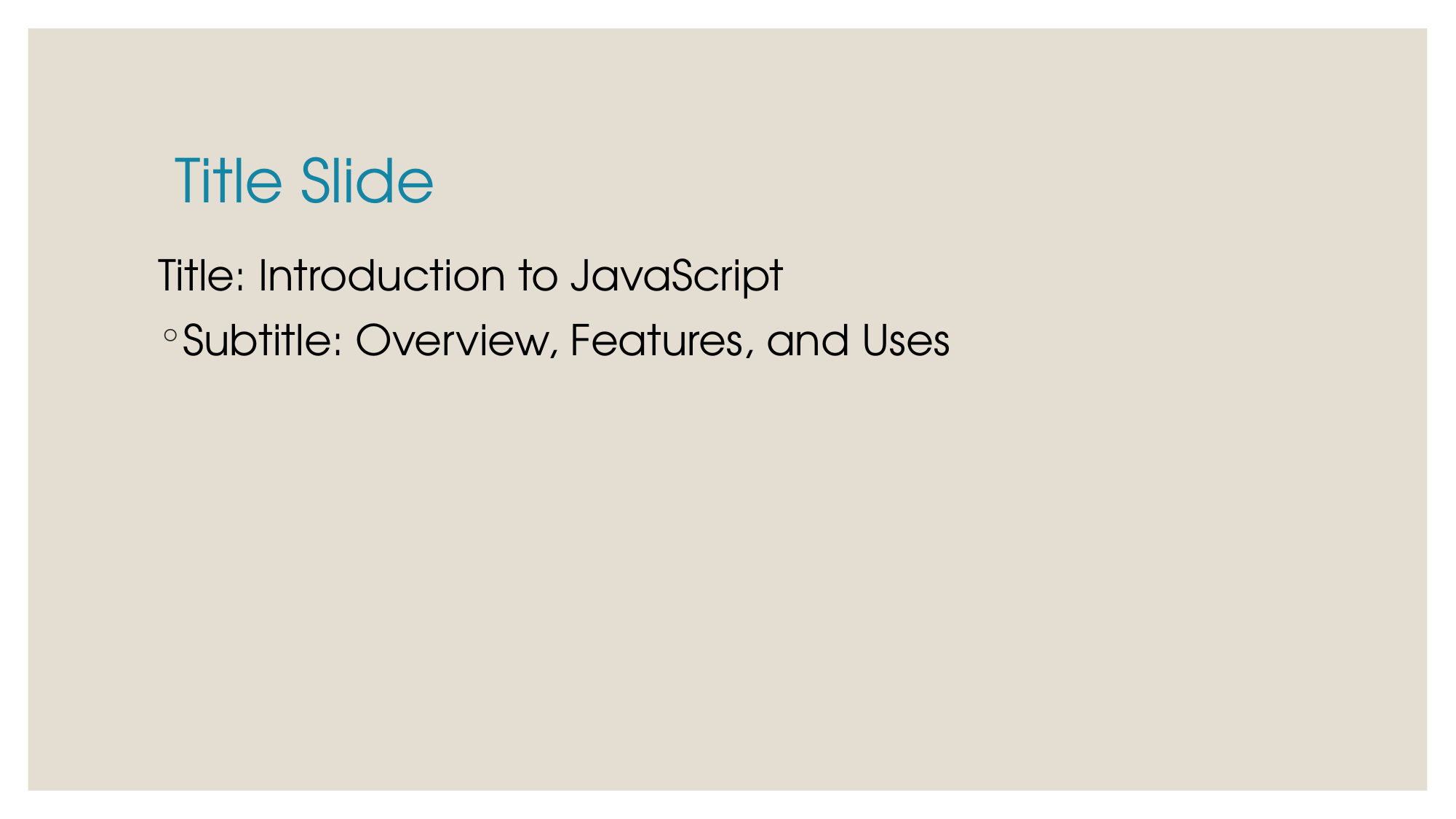

# Title Slide
Title: Introduction to JavaScript
Subtitle: Overview, Features, and Uses